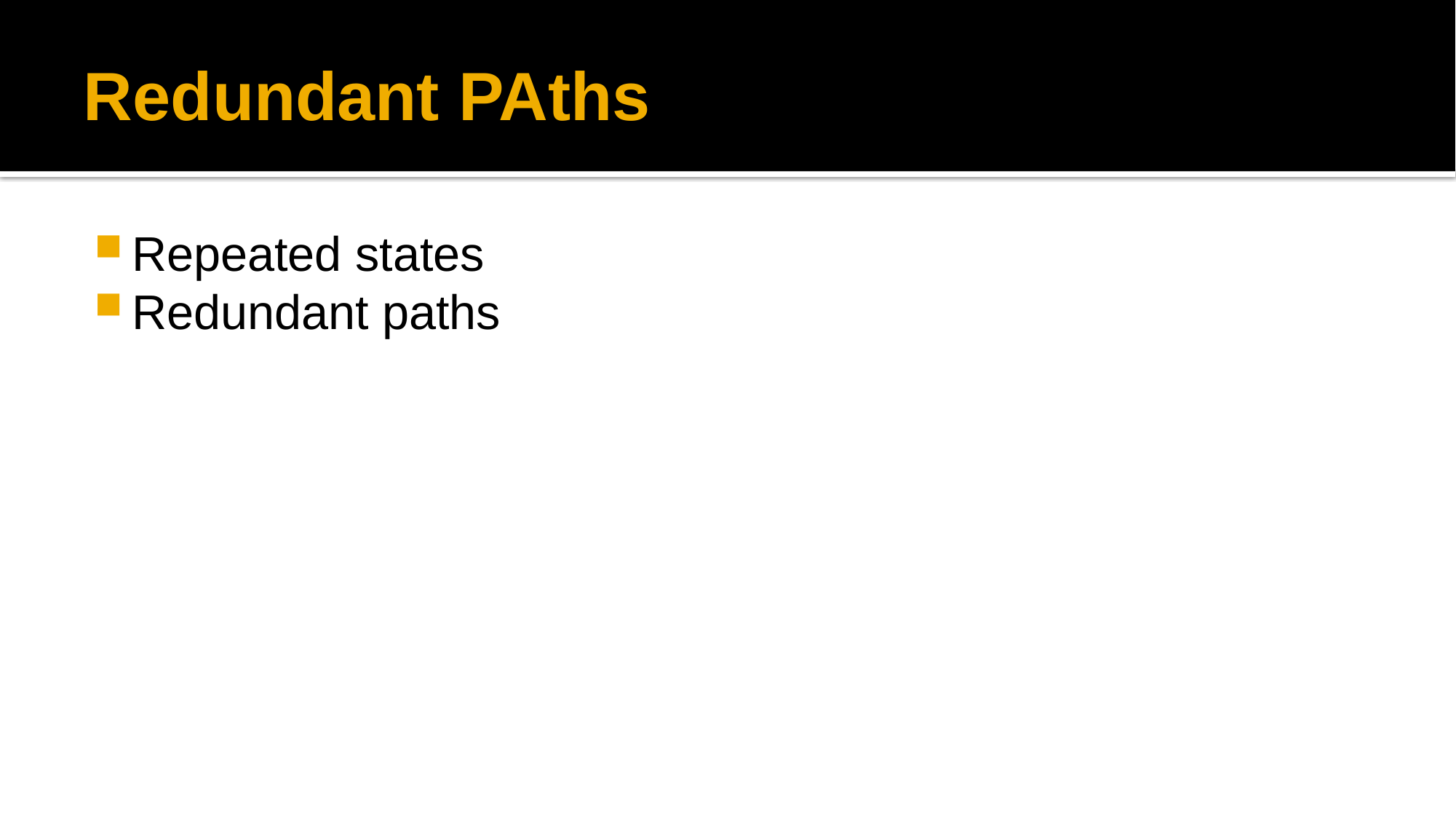

# Redundant PAths
Repeated states
Redundant paths